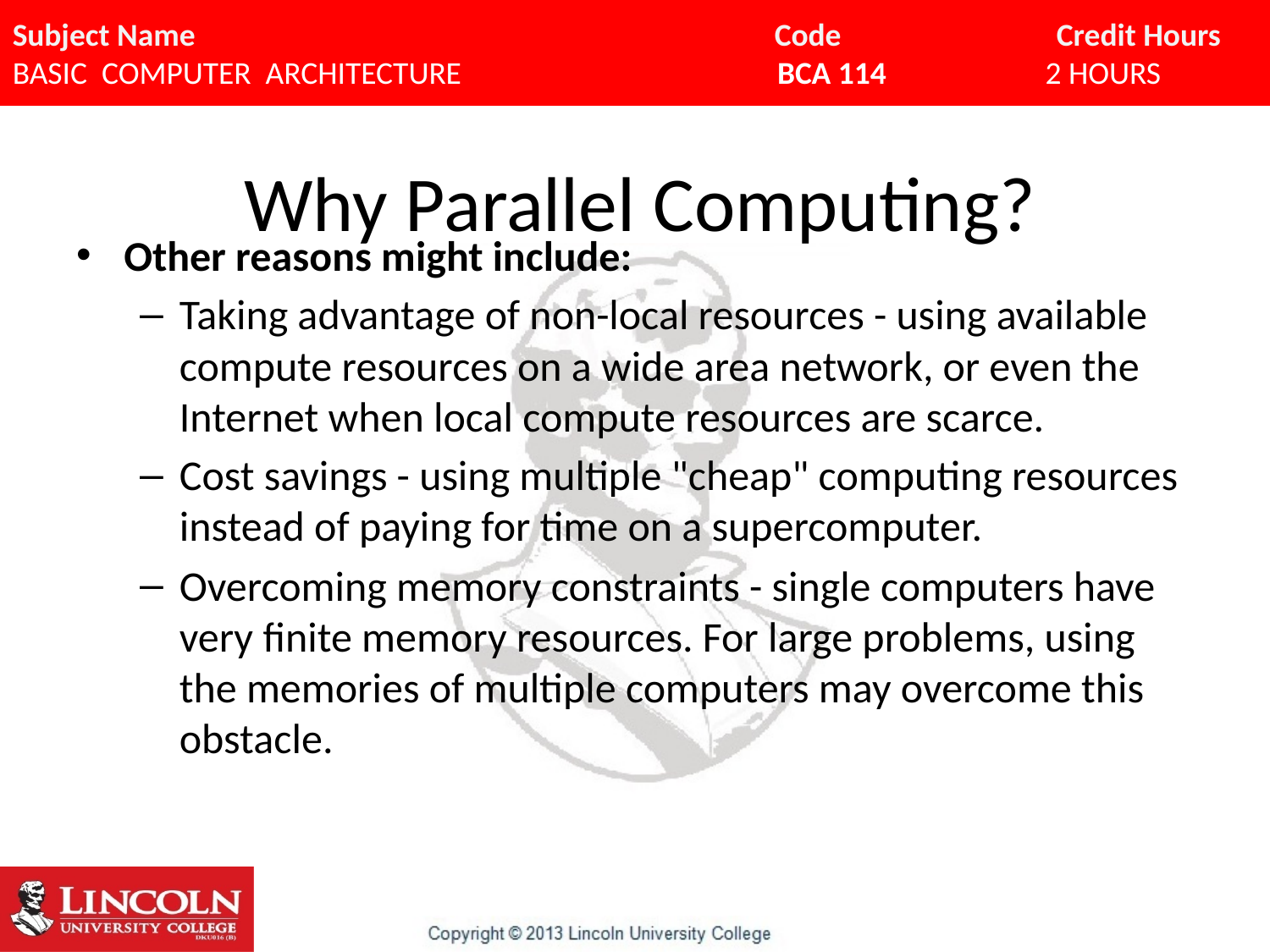

# Why Parallel Computing?
Other reasons might include:
Taking advantage of non-local resources - using available compute resources on a wide area network, or even the Internet when local compute resources are scarce.
Cost savings - using multiple "cheap" computing resources instead of paying for time on a supercomputer.
Overcoming memory constraints - single computers have very finite memory resources. For large problems, using the memories of multiple computers may overcome this obstacle.